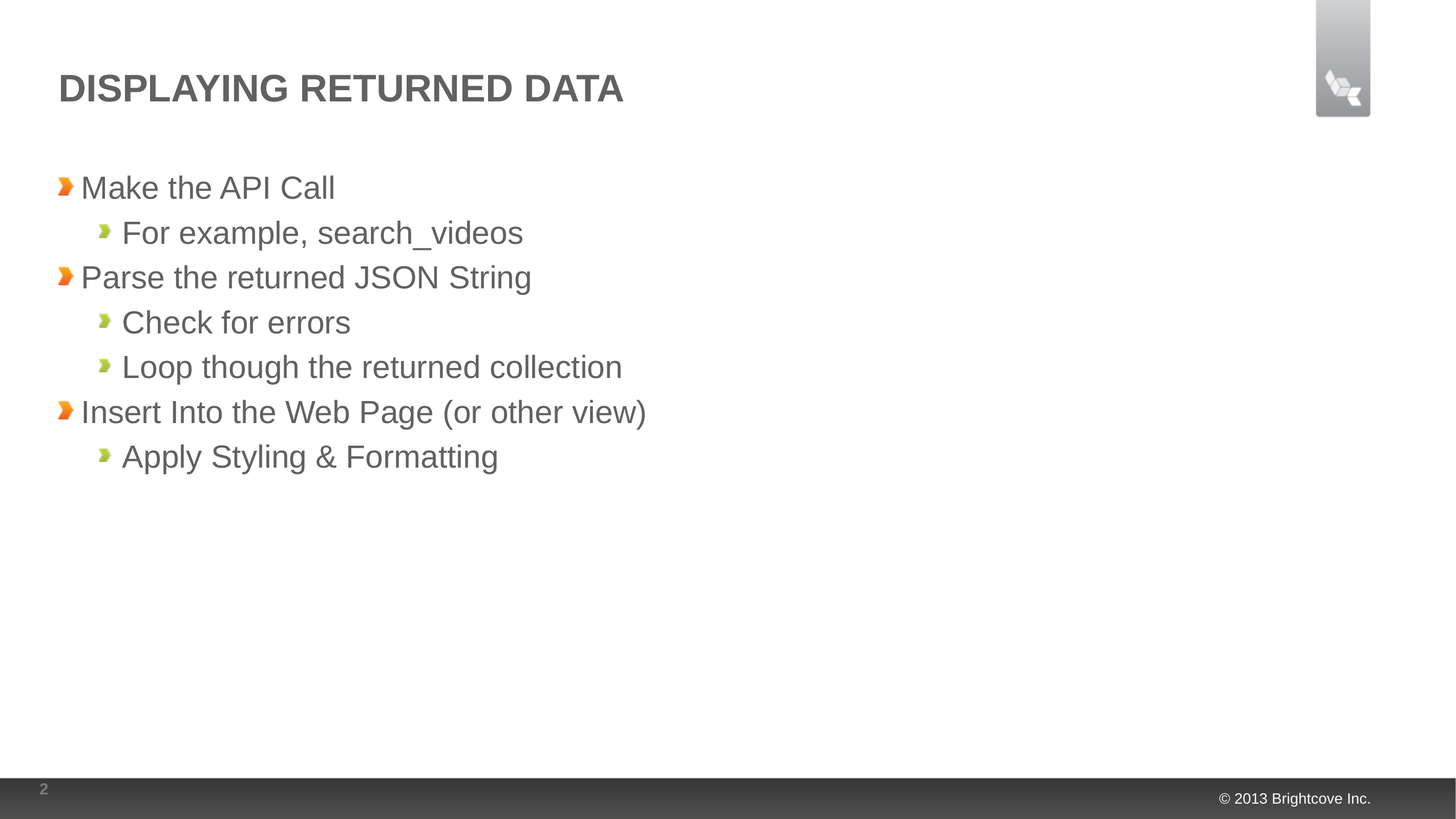

# Displaying returned data
Make the API Call
For example, search_videos
Parse the returned JSON String
Check for errors
Loop though the returned collection
Insert Into the Web Page (or other view)
Apply Styling & Formatting

2